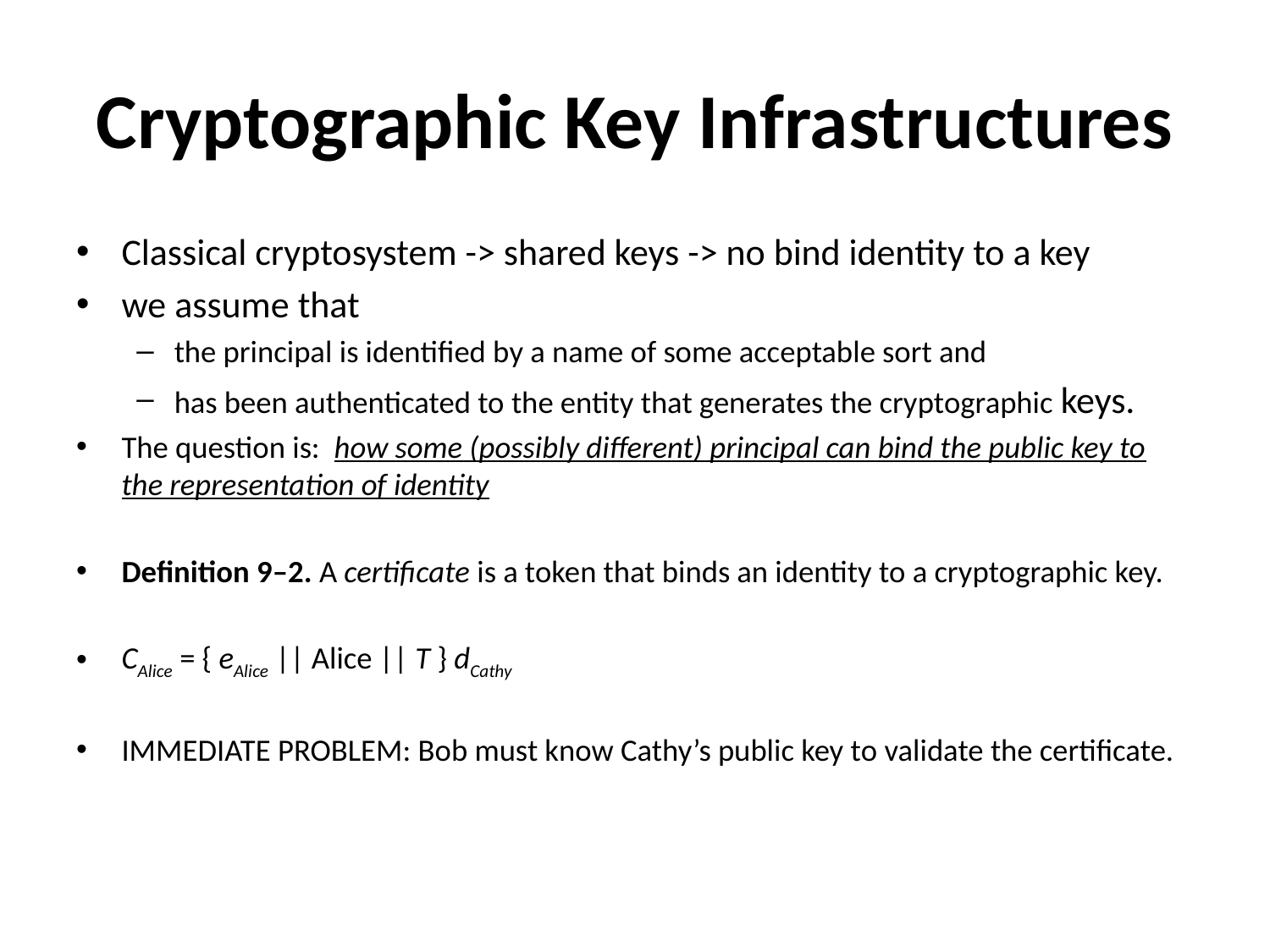

# Cryptographic Key Infrastructures
Classical cryptosystem -> shared keys -> no bind identity to a key
we assume that
the principal is identified by a name of some acceptable sort and
has been authenticated to the entity that generates the cryptographic keys.
The question is:  how some (possibly different) principal can bind the public key to the representation of identity

Definition 9–2. A certificate is a token that binds an identity to a cryptographic key.

CAlice = { eAlice || Alice || T } dCathy

IMMEDIATE PROBLEM: Bob must know Cathy’s public key to validate the certificate.